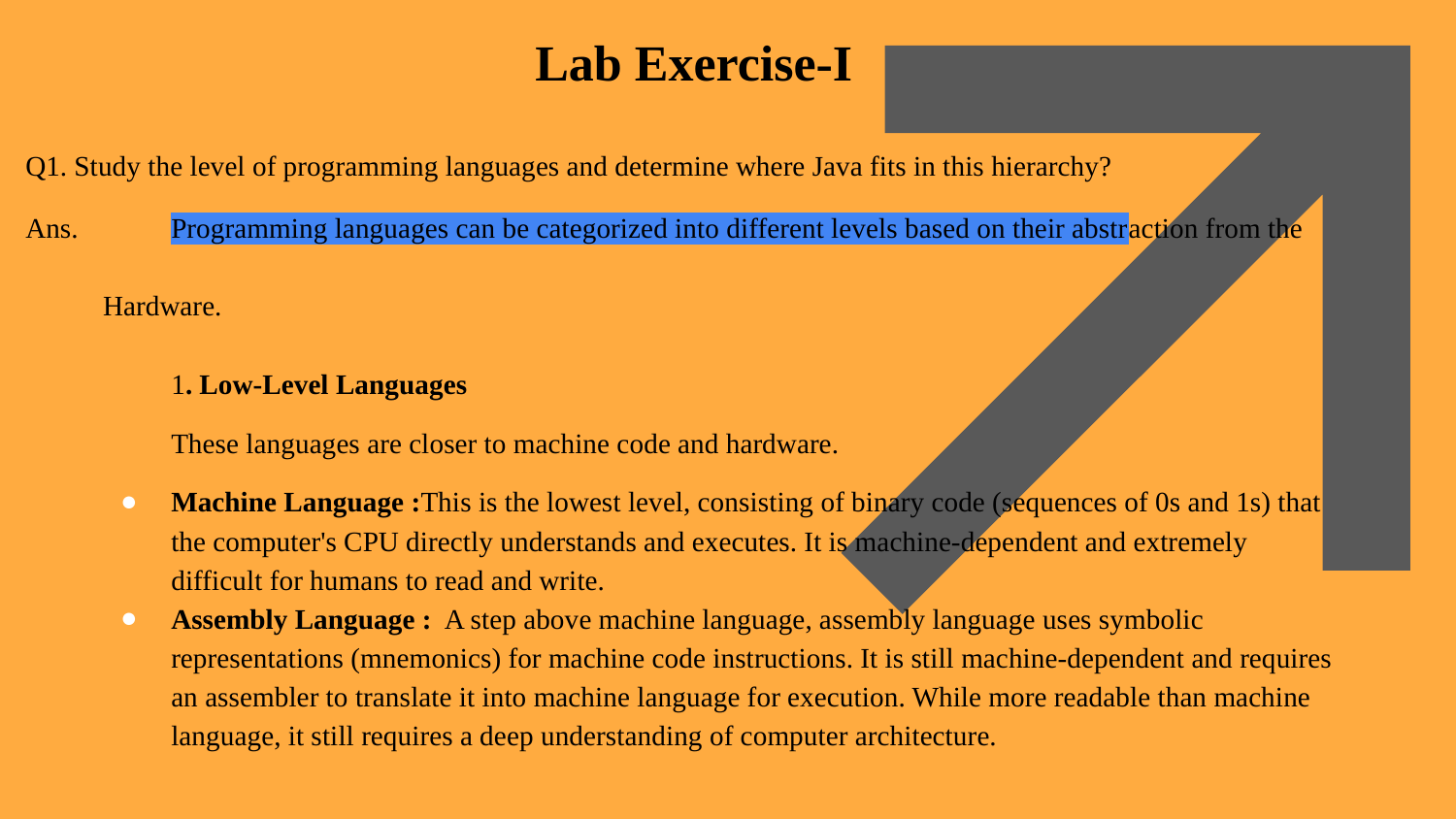

# Lab Exercise-I

Q1. Study the level of programming languages and determine where Java fits in this hierarchy?

Ans.	Programming languages can be categorized into different levels based on their abstraction from the
           Hardware.

	1. Low-Level Languages
These languages are closer to machine code and hardware.
Machine Language :This is the lowest level, consisting of binary code (sequences of 0s and 1s) that the computer's CPU directly understands and executes. It is machine-dependent and extremely difficult for humans to read and write.
Assembly Language :  A step above machine language, assembly language uses symbolic representations (mnemonics) for machine code instructions. It is still machine-dependent and requires an assembler to translate it into machine language for execution. While more readable than machine language, it still requires a deep understanding of computer architecture.